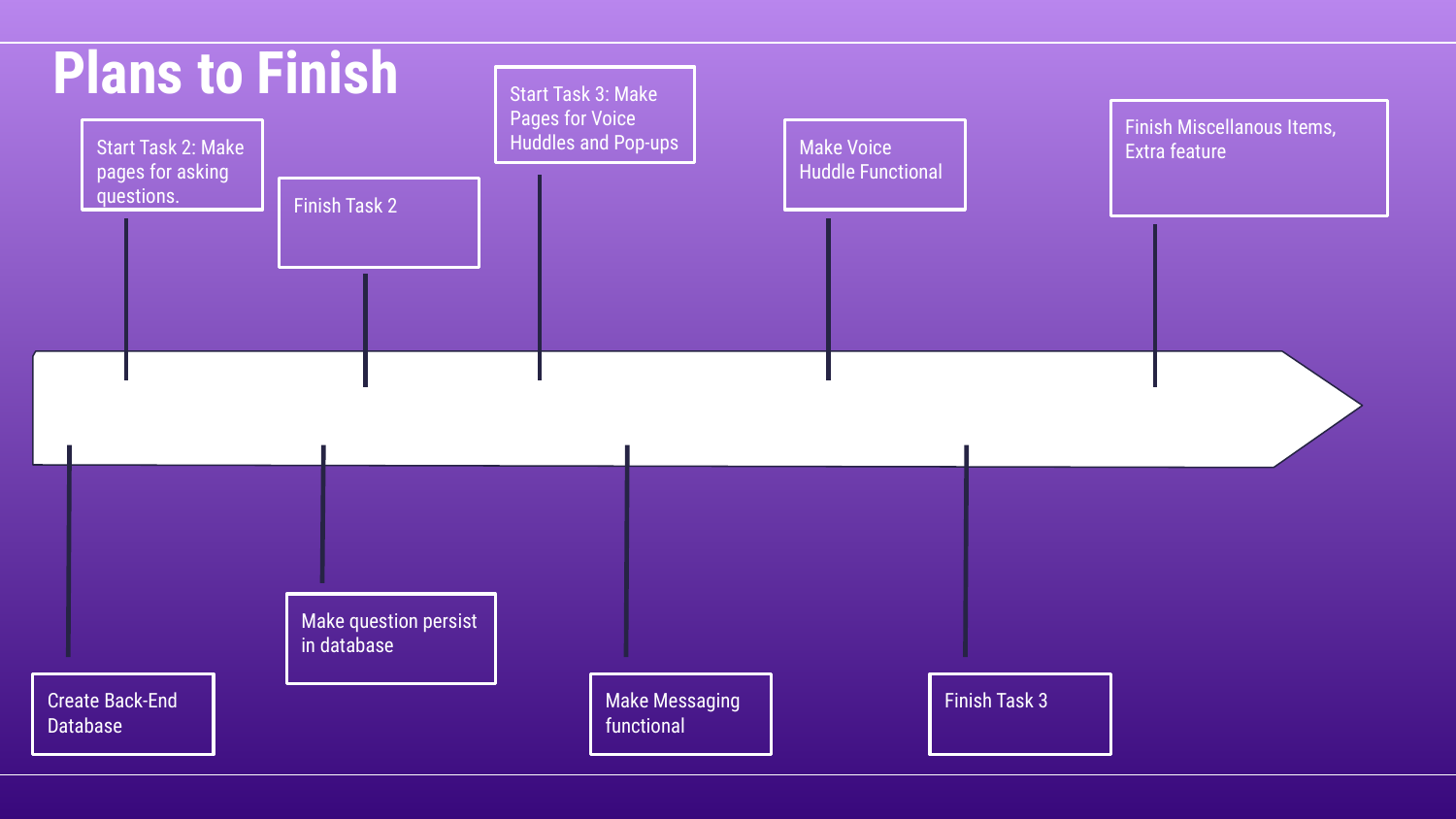

Plans to Finish
Start Task 3: Make Pages for Voice Huddles and Pop-ups
Finish Miscellanous Items, Extra feature
Start Task 2: Make pages for asking questions.
Make Voice Huddle Functional
Finish Task 2

Make question persist in database
Create Back-End Database
Make Messaging functional
Finish Task 3